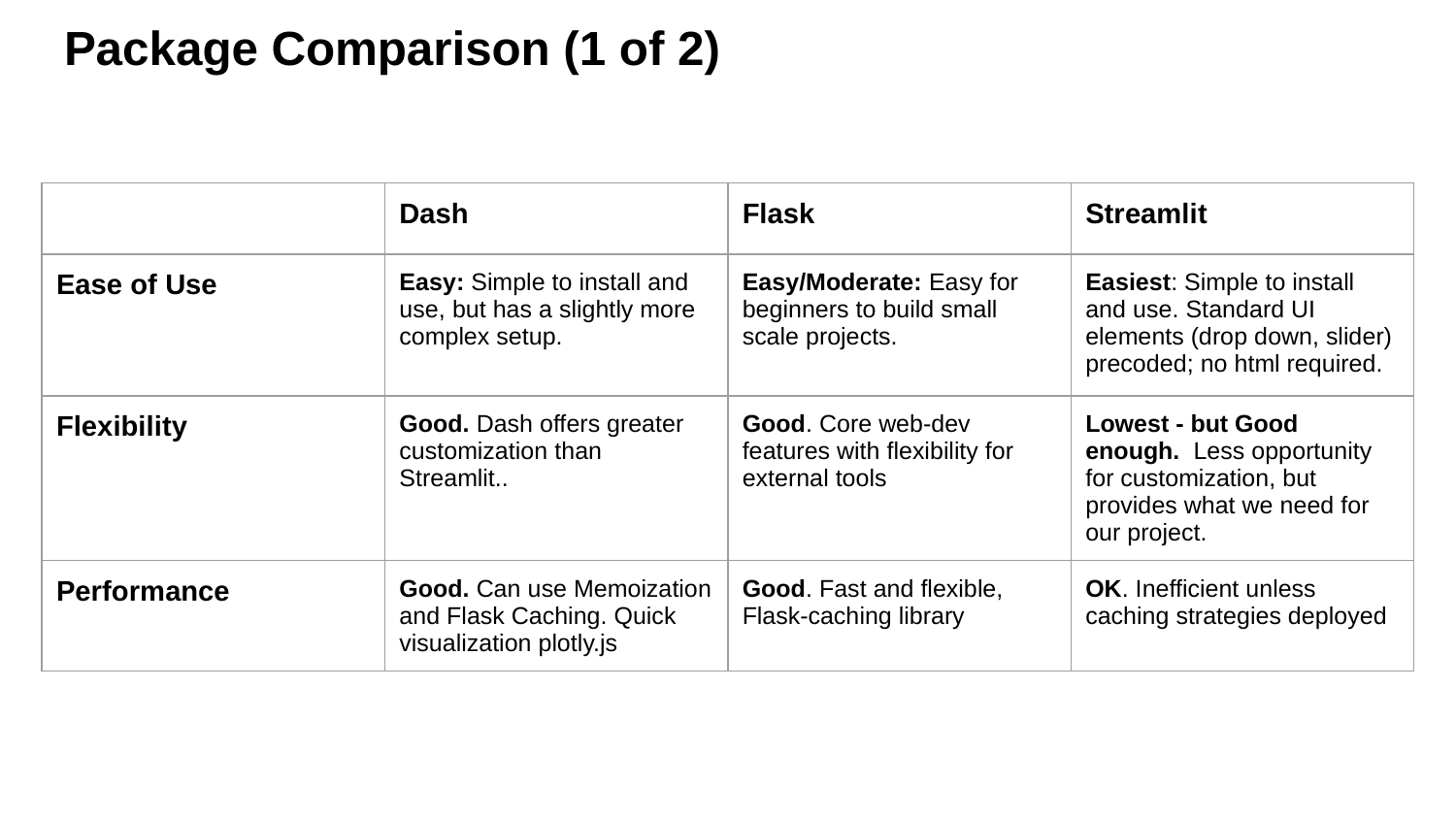

# Package Comparison (1 of 2)
|  | Dash | Flask | Streamlit |
| --- | --- | --- | --- |
| Ease of Use | Easy: Simple to install and use, but has a slightly more complex setup. | Easy/Moderate: Easy for beginners to build small scale projects. | Easiest: Simple to install and use. Standard UI elements (drop down, slider) precoded; no html required. |
| Flexibility | Good. Dash offers greater customization than Streamlit.. | Good. Core web-dev features with flexibility for external tools | Lowest - but Good enough. Less opportunity for customization, but provides what we need for our project. |
| Performance | Good. Can use Memoization and Flask Caching. Quick visualization plotly.js | Good. Fast and flexible, Flask-caching library | OK. Inefficient unless caching strategies deployed |